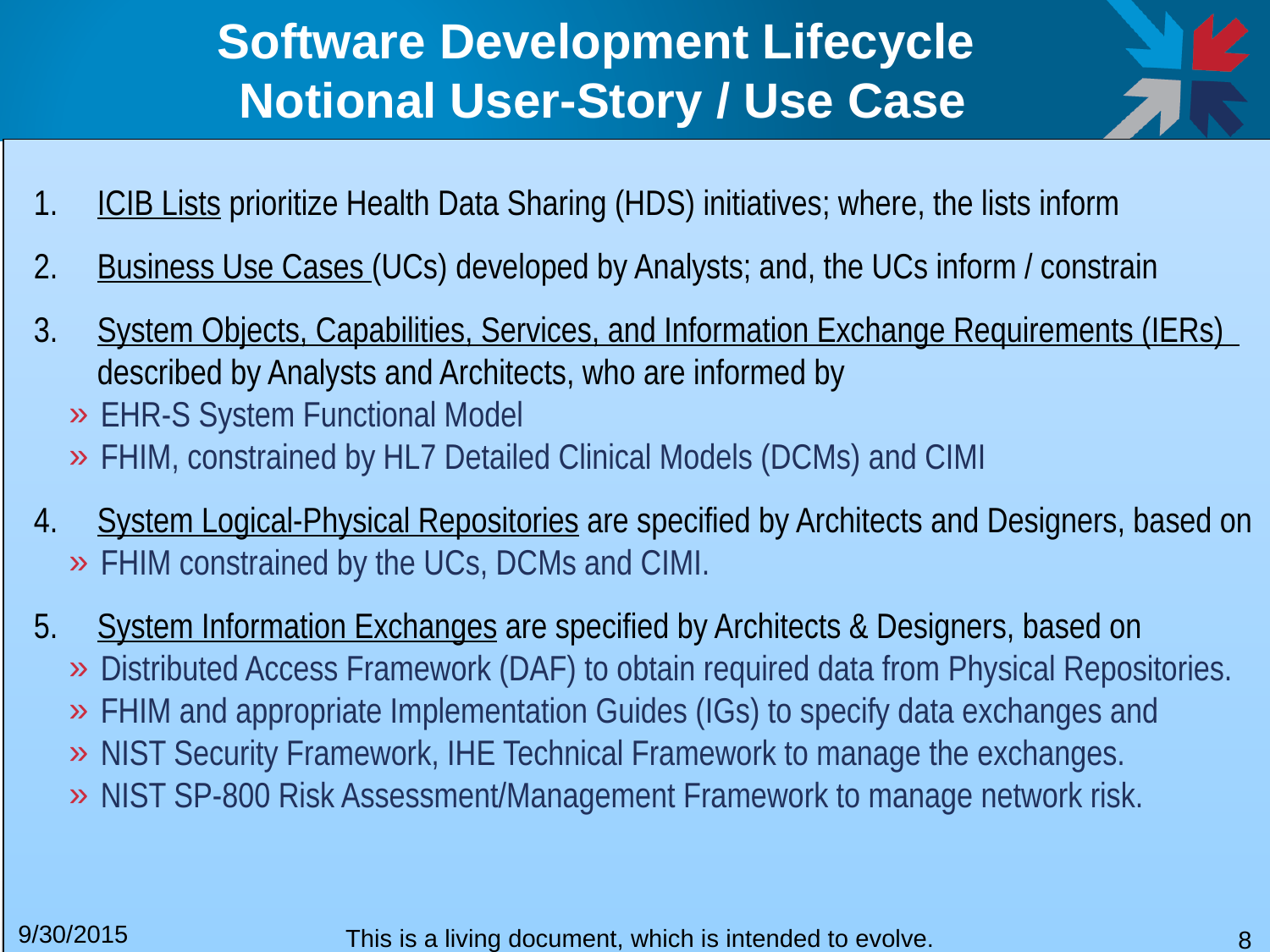

# Software Development Lifecycle Notional User-Story / Use Case

ICIB Lists prioritize Health Data Sharing (HDS) initiatives; where, the lists inform
Business Use Cases (UCs) developed by Analysts; and, the UCs inform / constrain
System Objects, Capabilities, Services, and Information Exchange Requirements (IERs)   described by Analysts and Architects, who are informed by
EHR-S System Functional Model
FHIM, constrained by HL7 Detailed Clinical Models (DCMs) and CIMI
System Logical-Physical Repositories are specified by Architects and Designers, based on
FHIM constrained by the UCs, DCMs and CIMI.
System Information Exchanges are specified by Architects & Designers, based on
Distributed Access Framework (DAF) to obtain required data from Physical Repositories.
FHIM and appropriate Implementation Guides (IGs) to specify data exchanges and
NIST Security Framework, IHE Technical Framework to manage the exchanges.
NIST SP-800 Risk Assessment/Management Framework to manage network risk.
9/30/2015
This is a living document, which is intended to evolve.
8